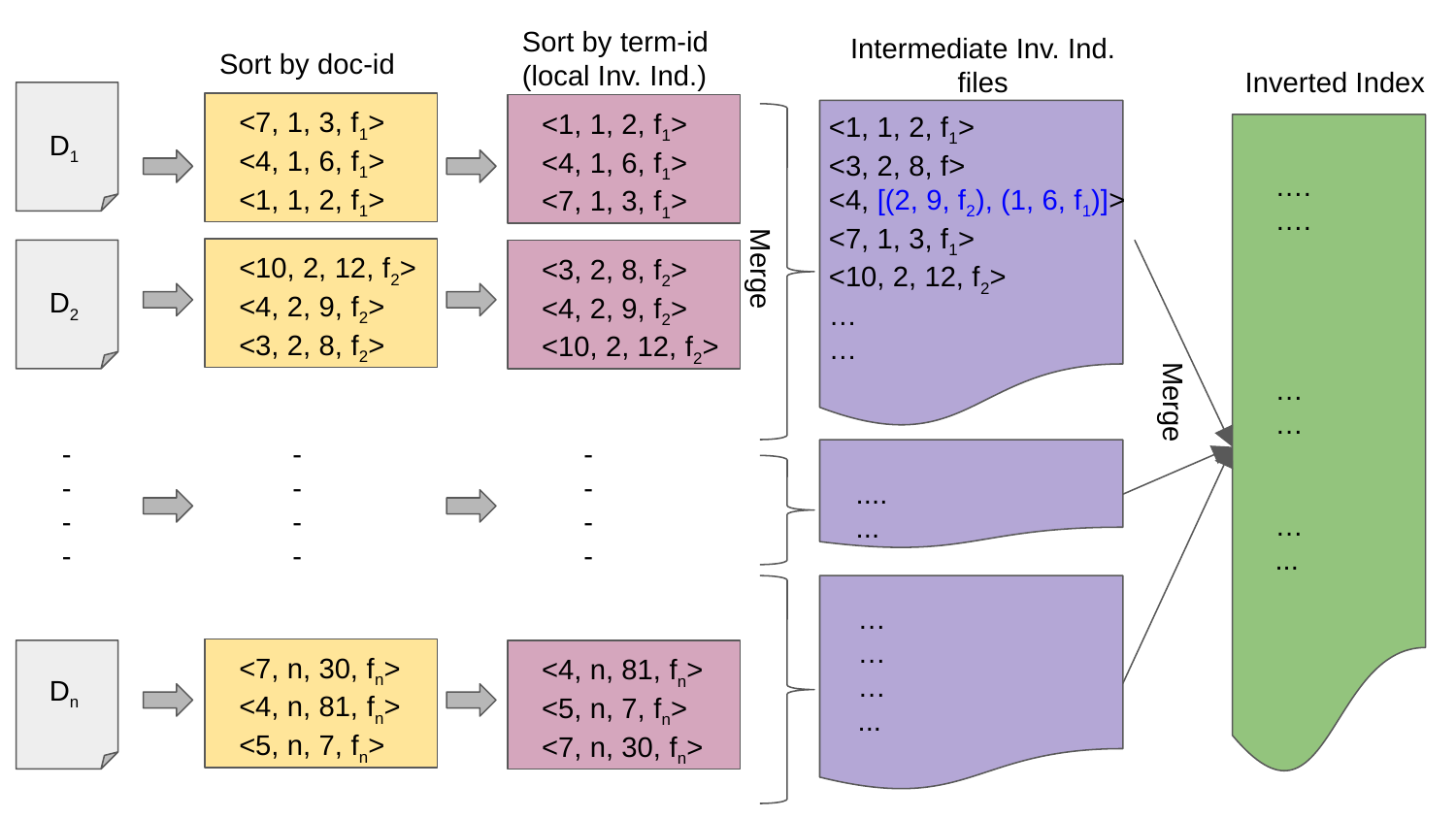

Sort by term-id
(local Inv. Ind.)
Intermediate Inv. Ind.
files
Sort by doc-id
Inverted Index

<7, 1, 3, f1>
<4, 1, 6, f1>
<1, 1, 2, f1>
<1, 1, 2, f1>
<4, 1, 6, f1>
<7, 1, 3, f1>

<1, 1, 2, f1>
<3, 2, 8, f>
<4, [(2, 9, f2), (1, 6, f1)]>
<7, 1, 3, f1>
<10, 2, 12, f2>
…
…

D1

….
….

…
…

…
...
<10, 2, 12, f2>
<4, 2, 9, f2>
<3, 2, 8, f2>
<3, 2, 8, f2>
<4, 2, 9, f2>
<10, 2, 12, f2>

D2

Merge

-
-
-
-

-
-
-
-

-
-
-
-
Merge

....
...

…
…
…
...
<7, n, 30, fn>
<4, n, 81, fn>
<5, n, 7, fn>
<4, n, 81, fn>
<5, n, 7, fn>
<7, n, 30, fn>

Dn